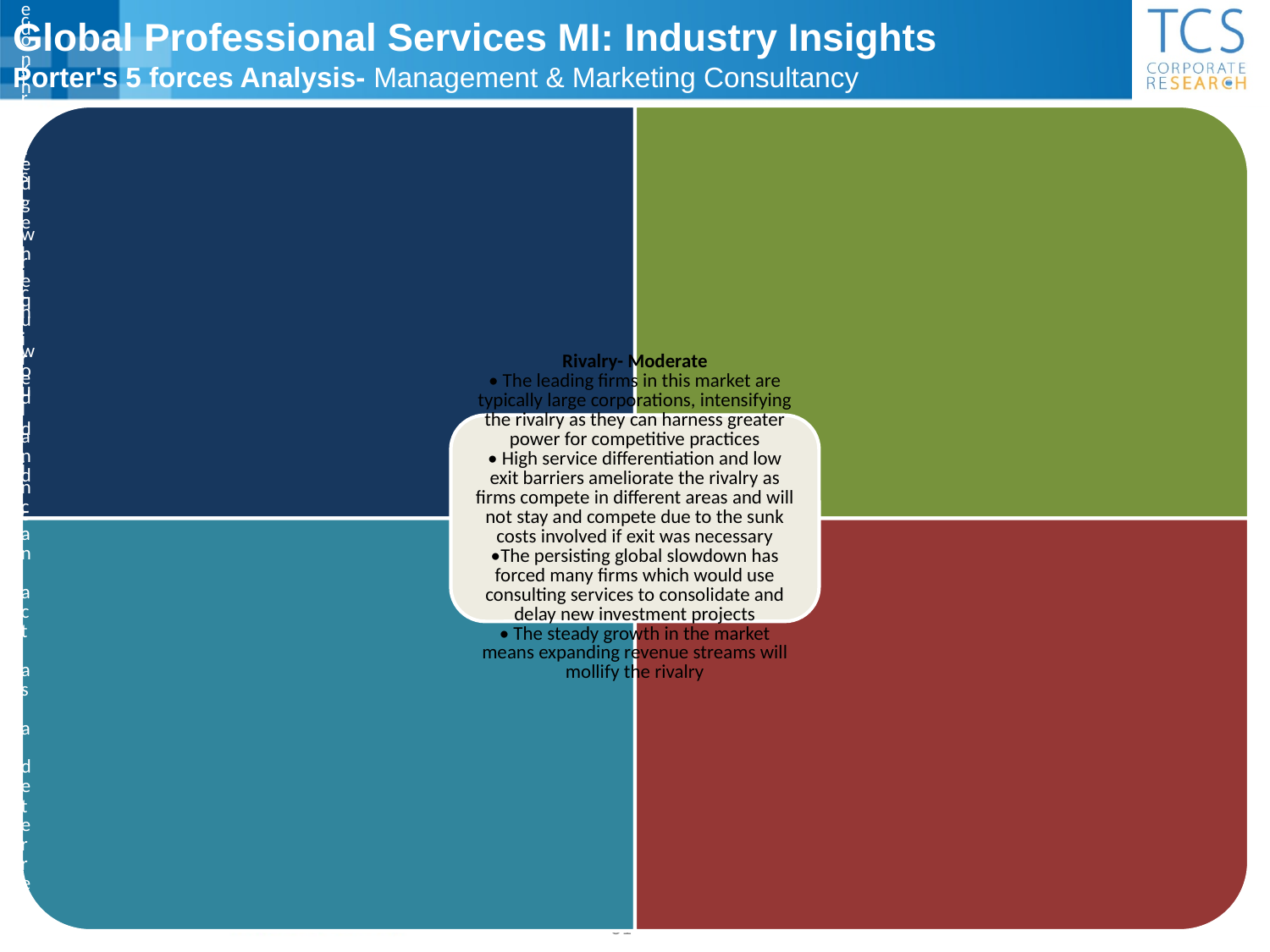

# Global Professional Services MI: Industry Insights Porter's 5 forces Analysis- Management & Marketing Consultancy
Rivalry- Moderate
- 31 -